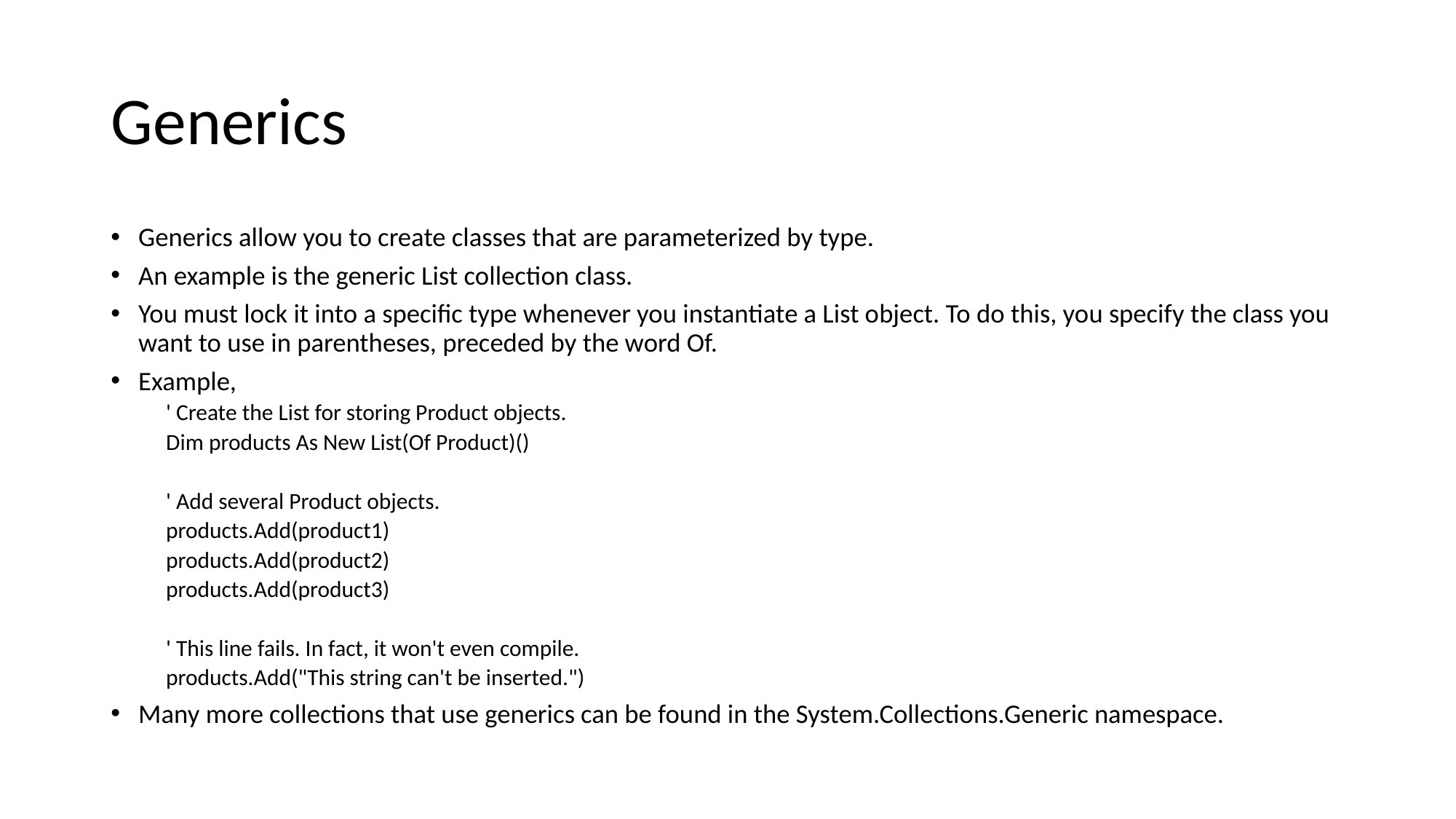

# Generics
Generics allow you to create classes that are parameterized by type.
An example is the generic List collection class.
You must lock it into a specific type whenever you instantiate a List object. To do this, you specify the class you want to use in parentheses, preceded by the word Of.
Example,
' Create the List for storing Product objects.
Dim products As New List(Of Product)()

' Add several Product objects.
products.Add(product1)
products.Add(product2)
products.Add(product3)

' This line fails. In fact, it won't even compile.
products.Add("This string can't be inserted.")
Many more collections that use generics can be found in the System.Collections.Generic namespace.